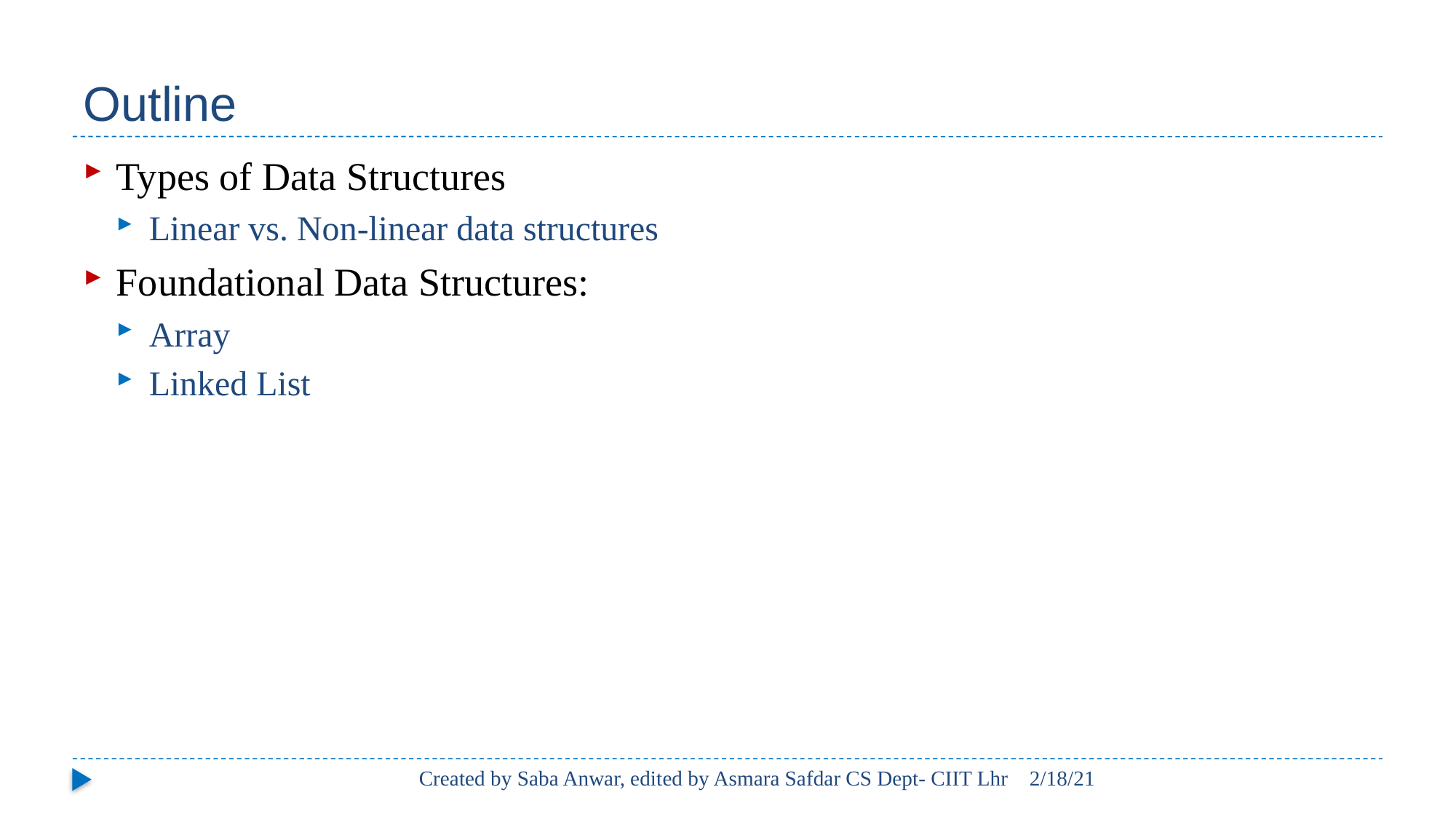

# Outline
Types of Data Structures
Linear vs. Non-linear data structures
Foundational Data Structures:
Array
Linked List

Created by Saba Anwar, edited by Asmara Safdar CS Dept- CIIT Lhr
2/18/21